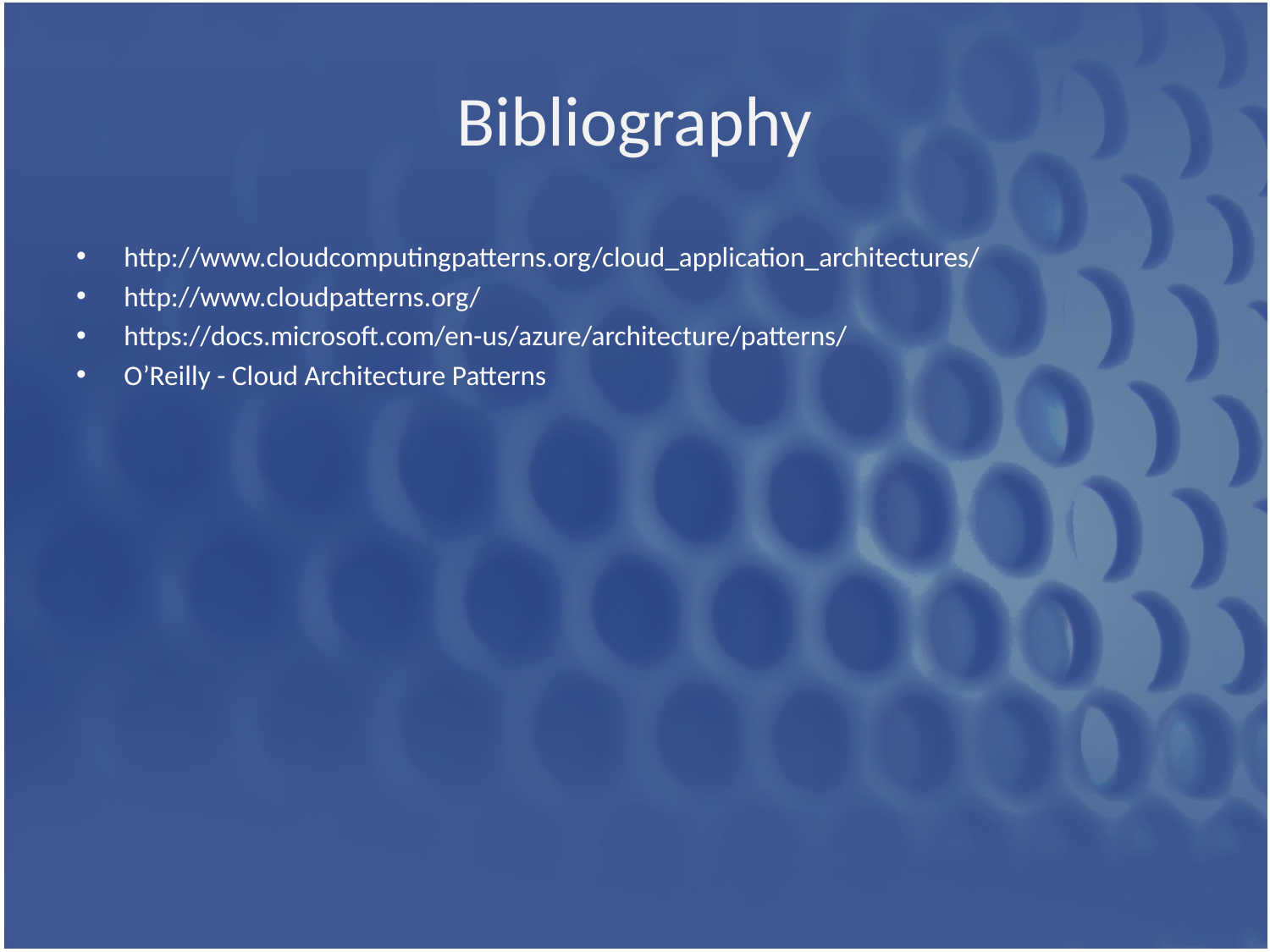

# Bibliography
http://www.cloudcomputingpatterns.org/cloud_application_architectures/
http://www.cloudpatterns.org/
https://docs.microsoft.com/en-us/azure/architecture/patterns/
O’Reilly - Cloud Architecture Patterns